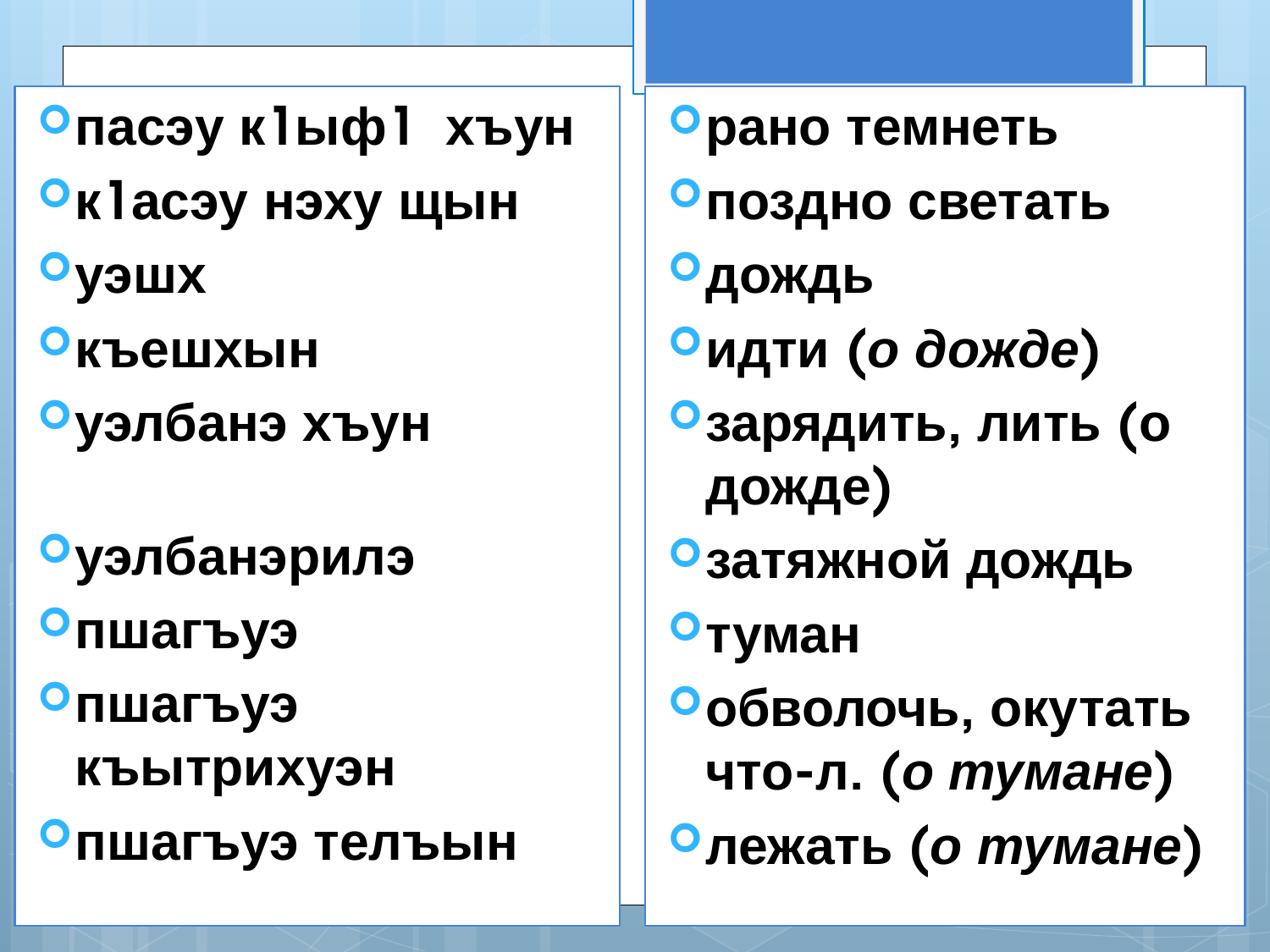

пасэу к1ыф1  хъун
к1асэу нэху щын
уэшх
къешхын
уэлбанэ хъун

уэлбанэрилэ
пшагъуэ
пшагъуэ къытрихуэн
пшагъуэ телъын
рано темнеть
поздно светать
дождь
идти (о дожде)
зарядить, лить (о дожде)
затяжной дождь
туман
обволочь, окутать что-л. (о тумане)
лежать (о тумане)